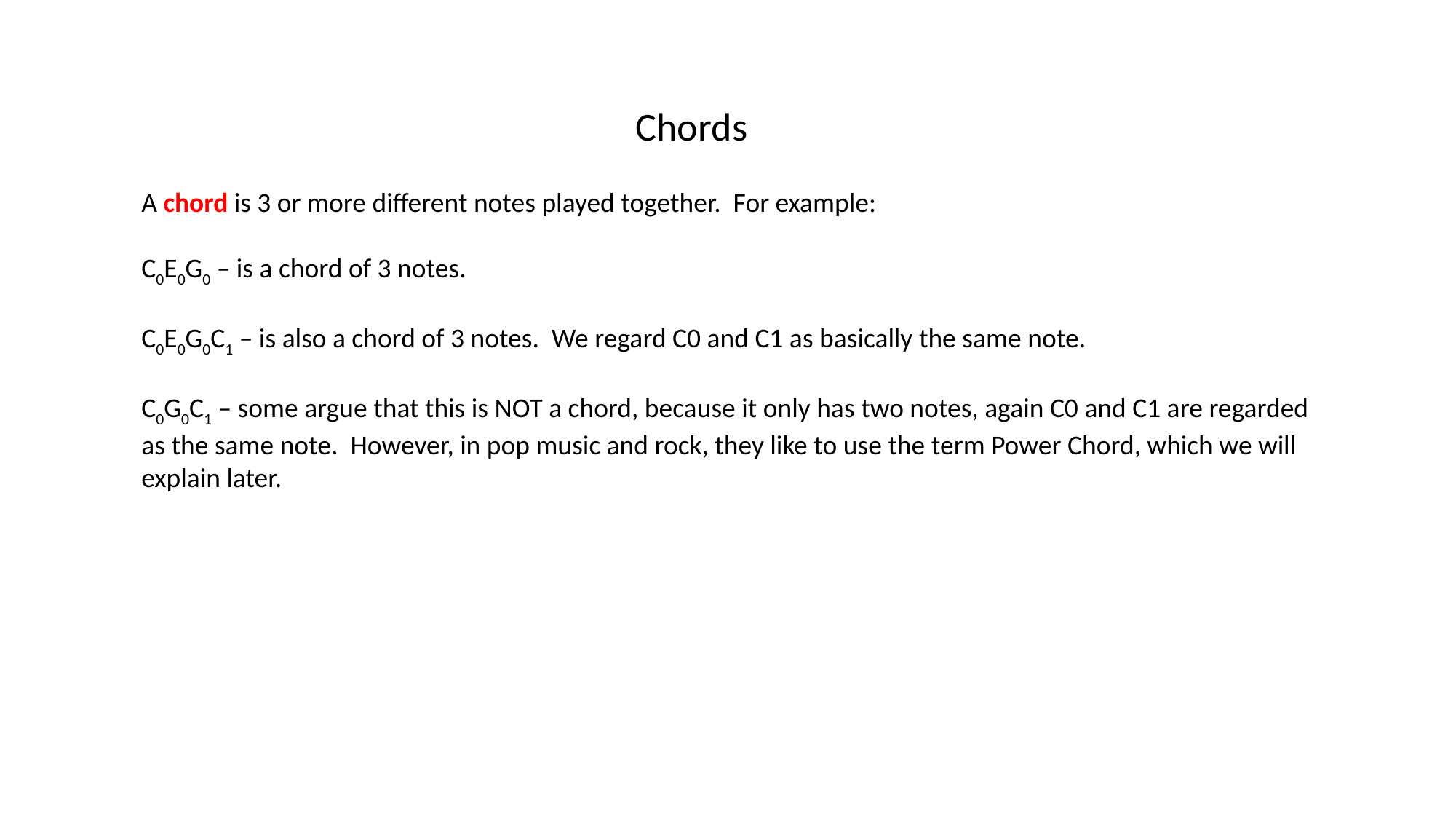

Chords
A chord is 3 or more different notes played together.  For example:
C0E0G0 – is a chord of 3 notes.
C0E0G0C1 – is also a chord of 3 notes.  We regard C0 and C1 as basically the same note.
C0G0C1 – some argue that this is NOT a chord, because it only has two notes, again C0 and C1 are regarded as the same note.  However, in pop music and rock, they like to use the term Power Chord, which we will explain later.